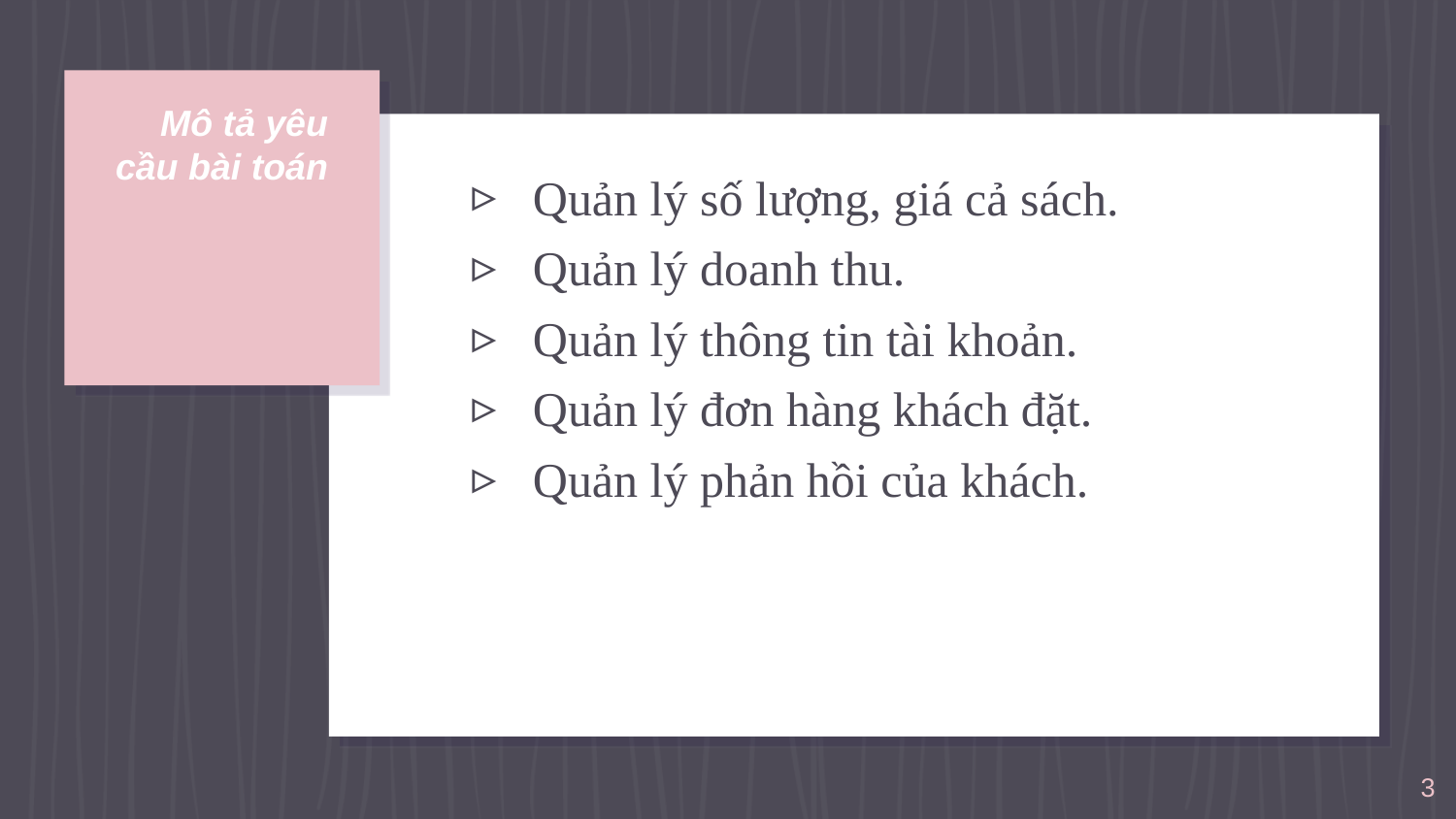

# Mô tả yêu cầu bài toán
Quản lý số lượng, giá cả sách.
Quản lý doanh thu.
Quản lý thông tin tài khoản.
Quản lý đơn hàng khách đặt.
Quản lý phản hồi của khách.
3